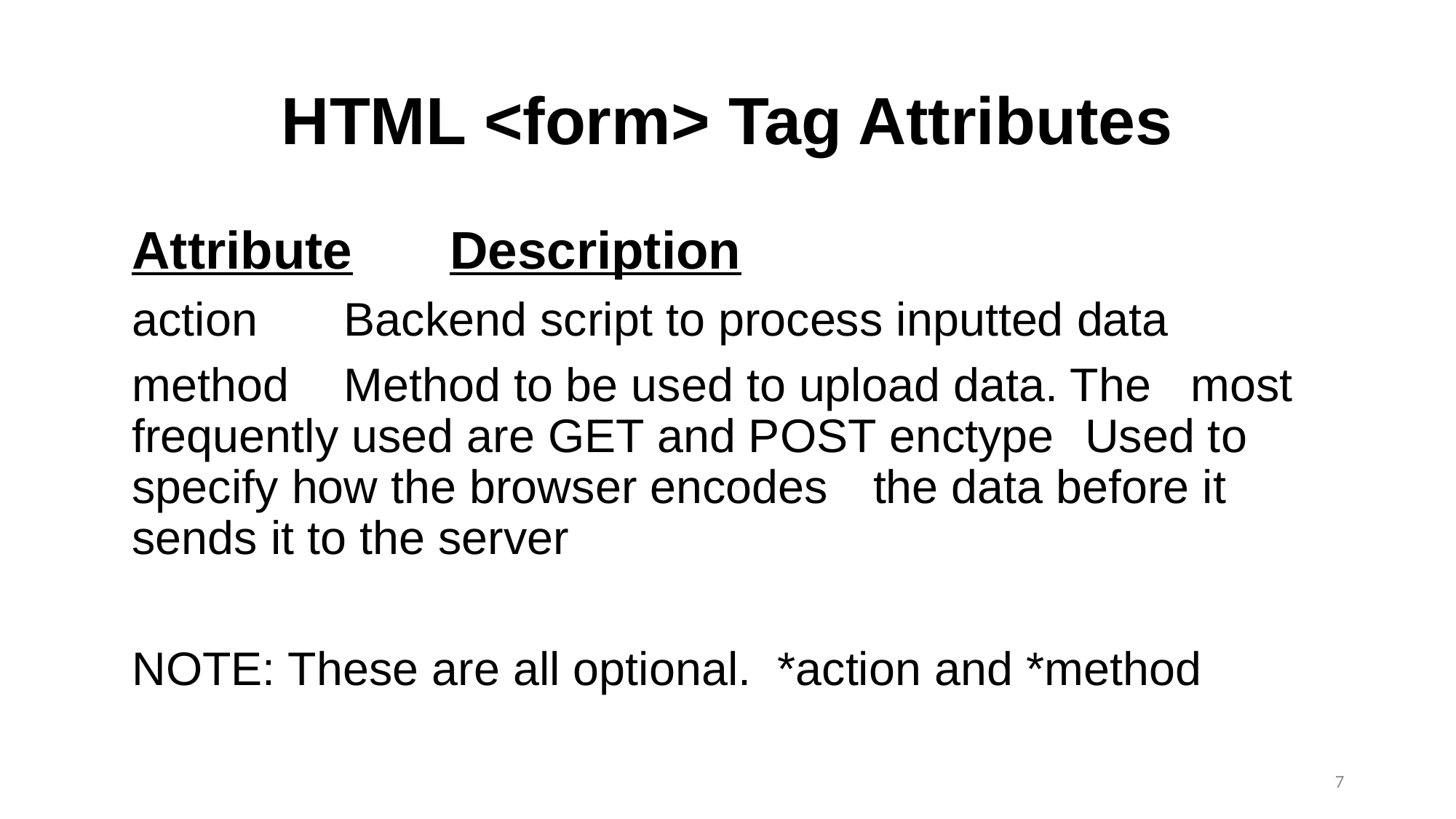

# HTML <form> Tag Attributes
Attribute			Description
action		Backend script to process inputted data
method		Method to be used to upload data. The 				most frequently used are GET and POST enctype		Used to specify how the browser encodes 			the data before it sends it to the server

NOTE: These are all optional.  *action and *method
7